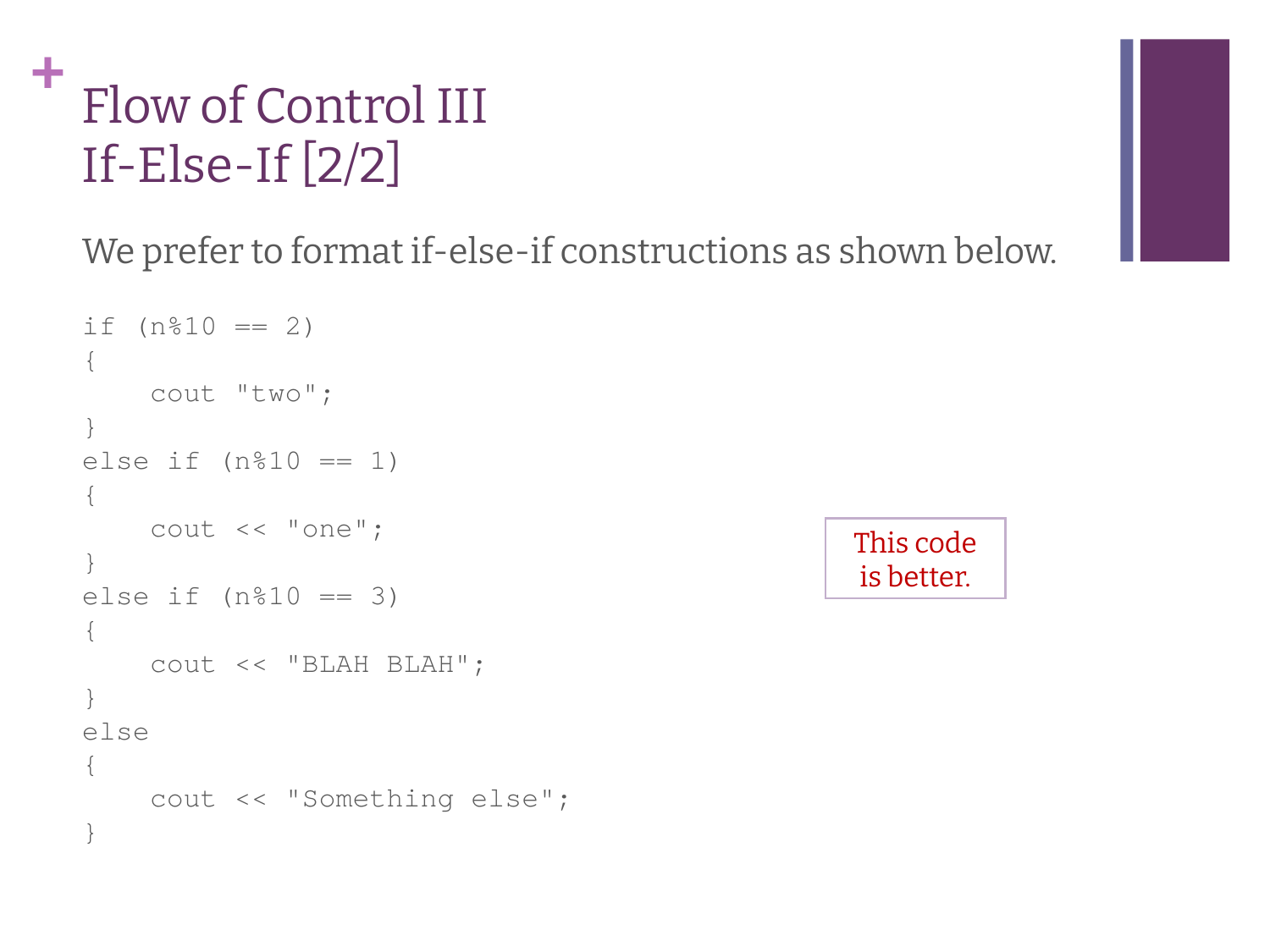

# Flow of Control III If-Else-If [2/2]
We prefer to format if-else-if constructions as shown below.
if (n%10 == 2)
{
    cout "two";
}
else if (n%10 == 1)
{
    cout << "one";
}
else if (n%10 == 3)
{
    cout << "BLAH BLAH";
}
else
{
    cout << "Something else";
}
This code
is better.